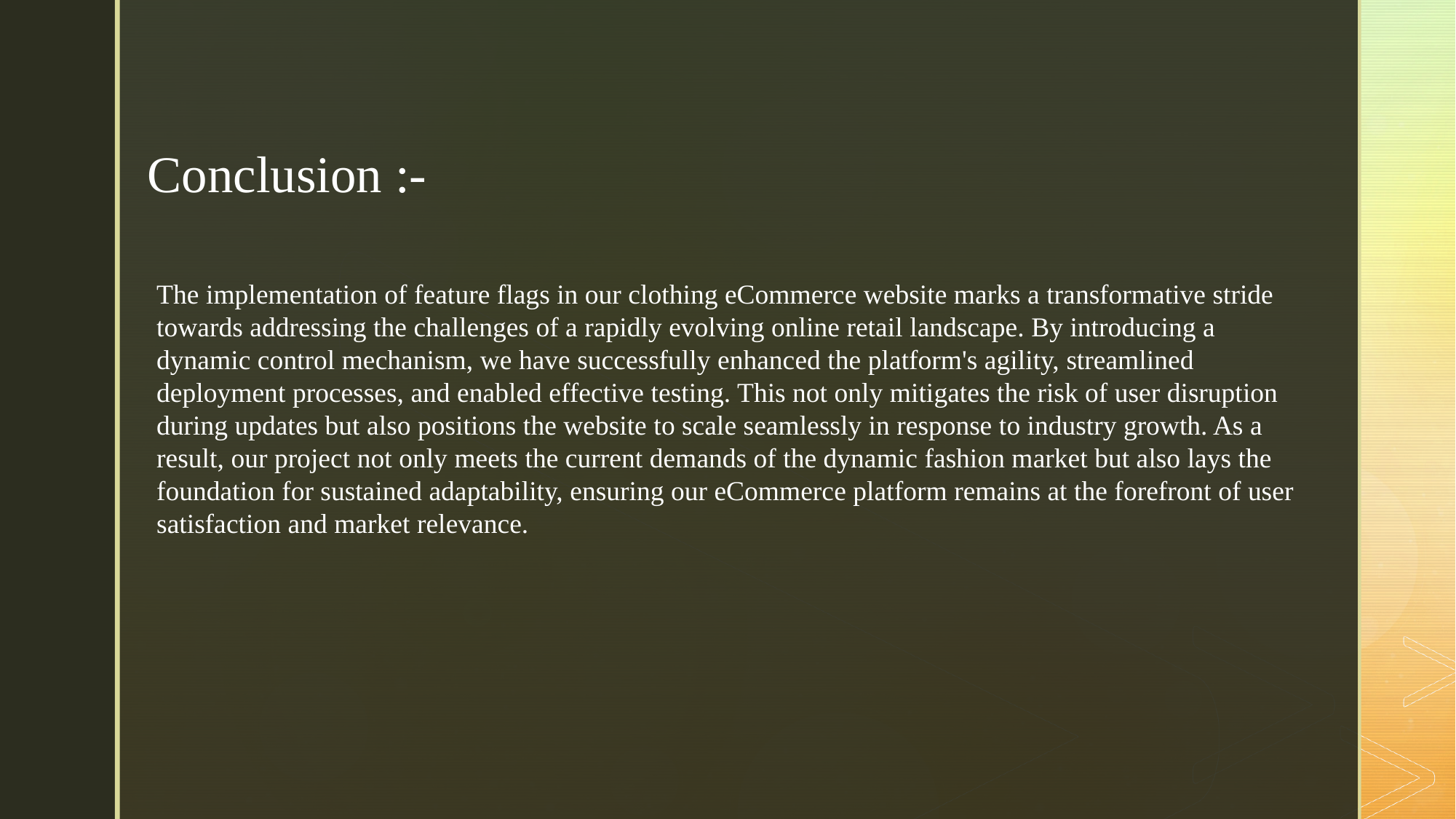

Conclusion :-
The implementation of feature flags in our clothing eCommerce website marks a transformative stride towards addressing the challenges of a rapidly evolving online retail landscape. By introducing a dynamic control mechanism, we have successfully enhanced the platform's agility, streamlined deployment processes, and enabled effective testing. This not only mitigates the risk of user disruption during updates but also positions the website to scale seamlessly in response to industry growth. As a result, our project not only meets the current demands of the dynamic fashion market but also lays the foundation for sustained adaptability, ensuring our eCommerce platform remains at the forefront of user satisfaction and market relevance.